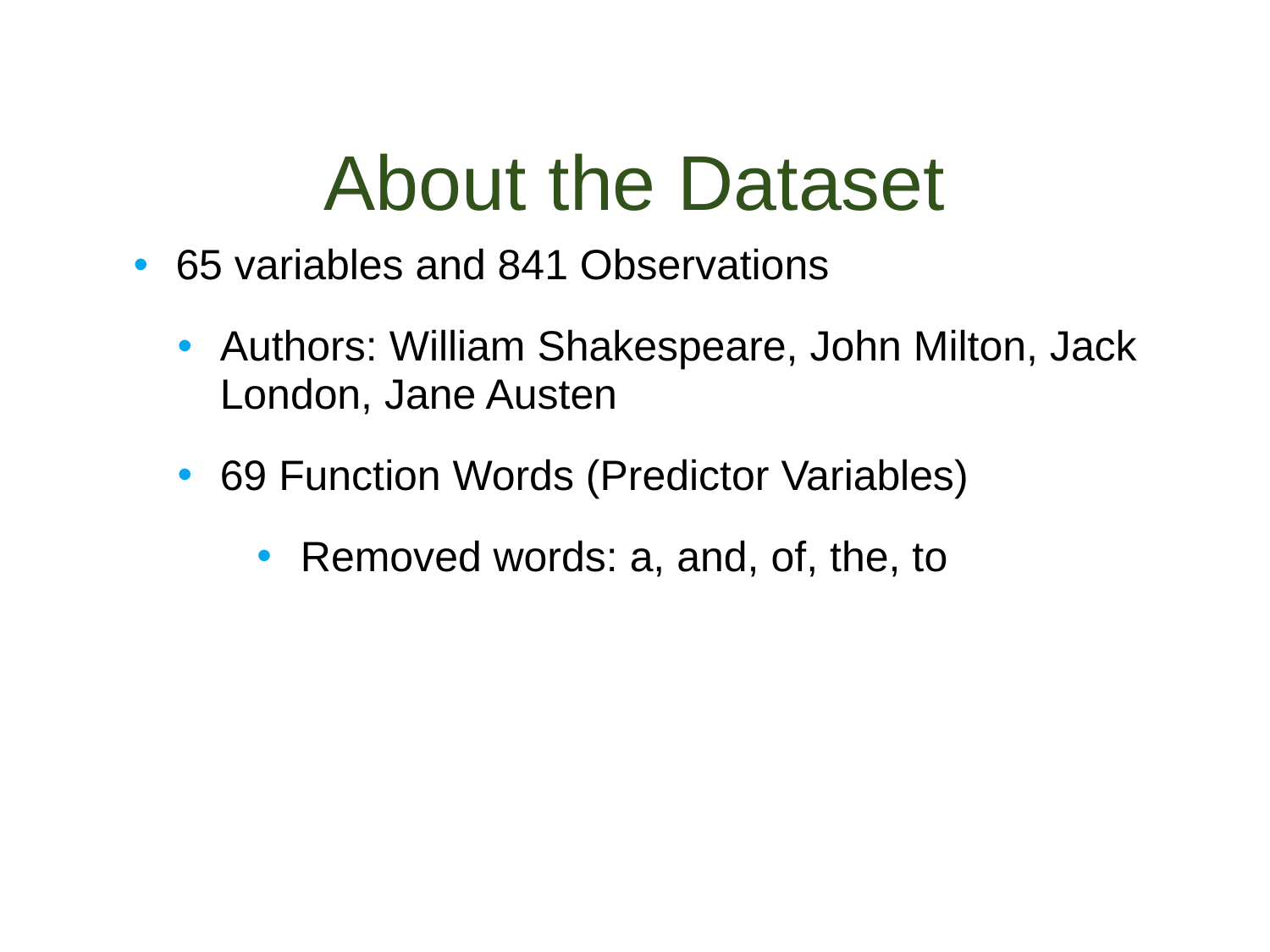

# About the Dataset
65 variables and 841 Observations
Authors: William Shakespeare, John Milton, Jack London, Jane Austen
69 Function Words (Predictor Variables)
Removed words: a, and, of, the, to